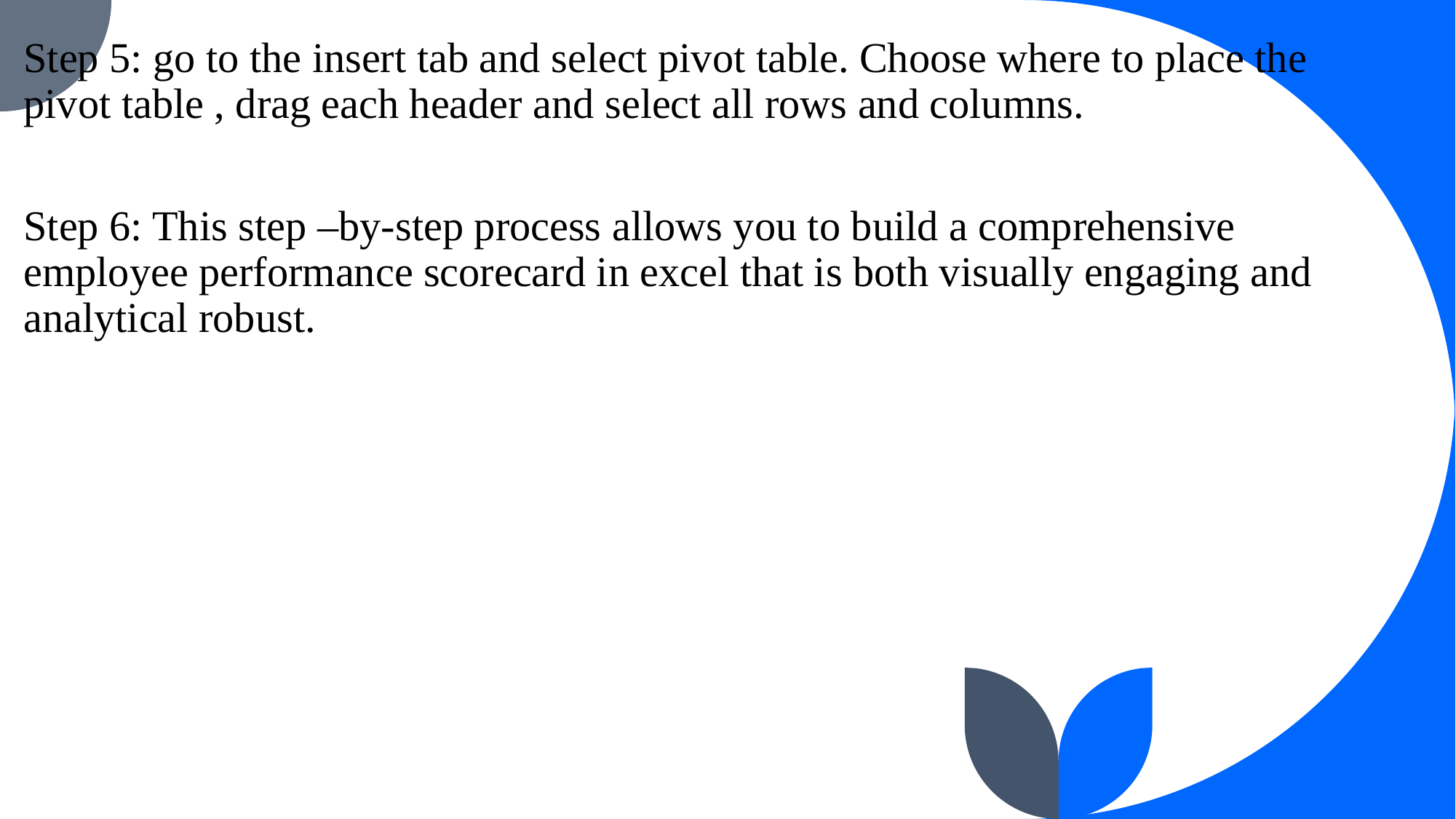

Step 5: go to the insert tab and select pivot table. Choose where to place the pivot table , drag each header and select all rows and columns.

Step 6: This step –by-step process allows you to build a comprehensive employee performance scorecard in excel that is both visually engaging and analytical robust.